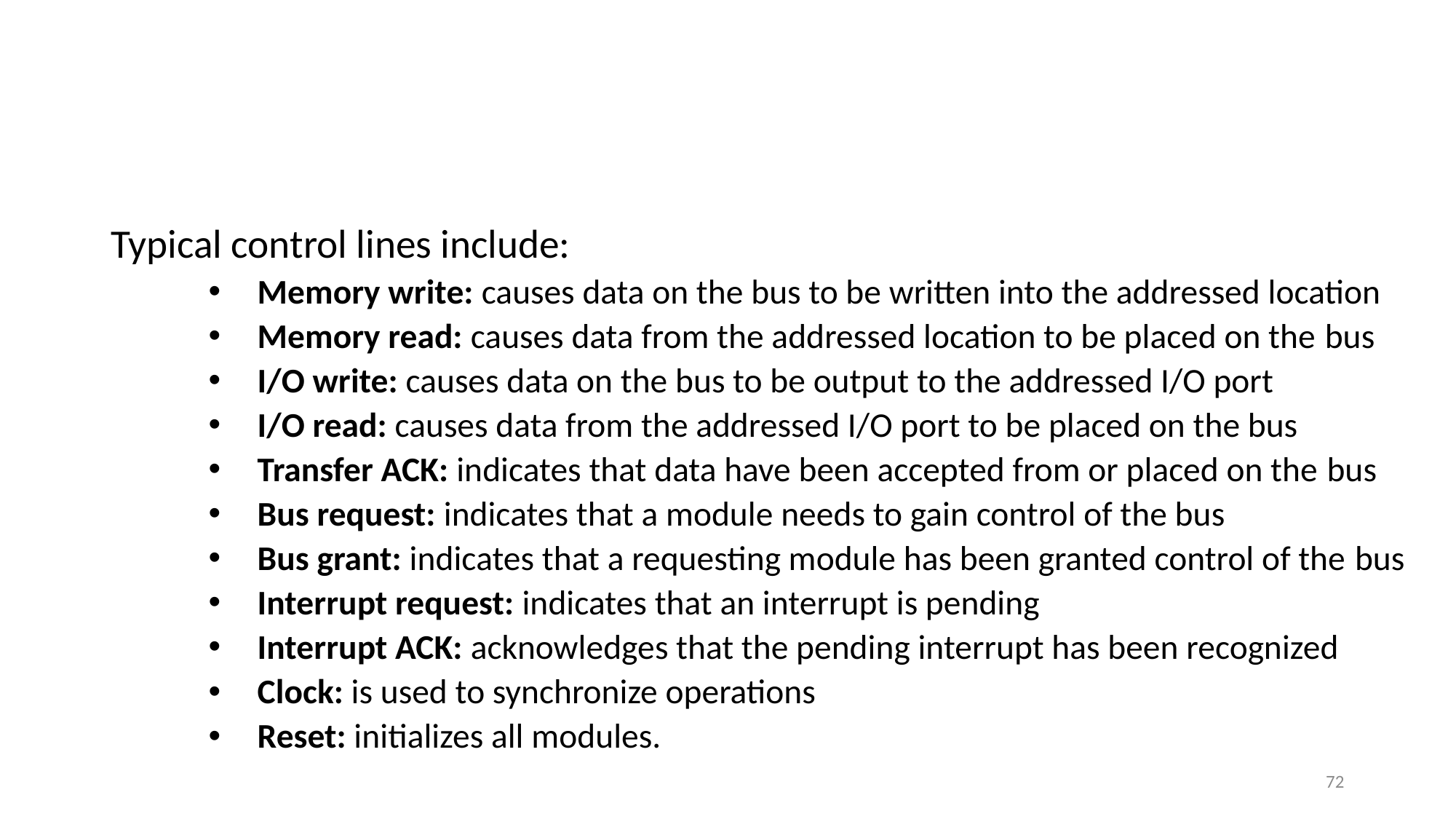

Typical control lines include:
Memory write: causes data on the bus to be written into the addressed location
Memory read: causes data from the addressed location to be placed on the bus
I/O write: causes data on the bus to be output to the addressed I/O port
I/O read: causes data from the addressed I/O port to be placed on the bus
Transfer ACK: indicates that data have been accepted from or placed on the bus
Bus request: indicates that a module needs to gain control of the bus
Bus grant: indicates that a requesting module has been granted control of the bus
Interrupt request: indicates that an interrupt is pending
Interrupt ACK: acknowledges that the pending interrupt has been recognized
Clock: is used to synchronize operations
Reset: initializes all modules.
72